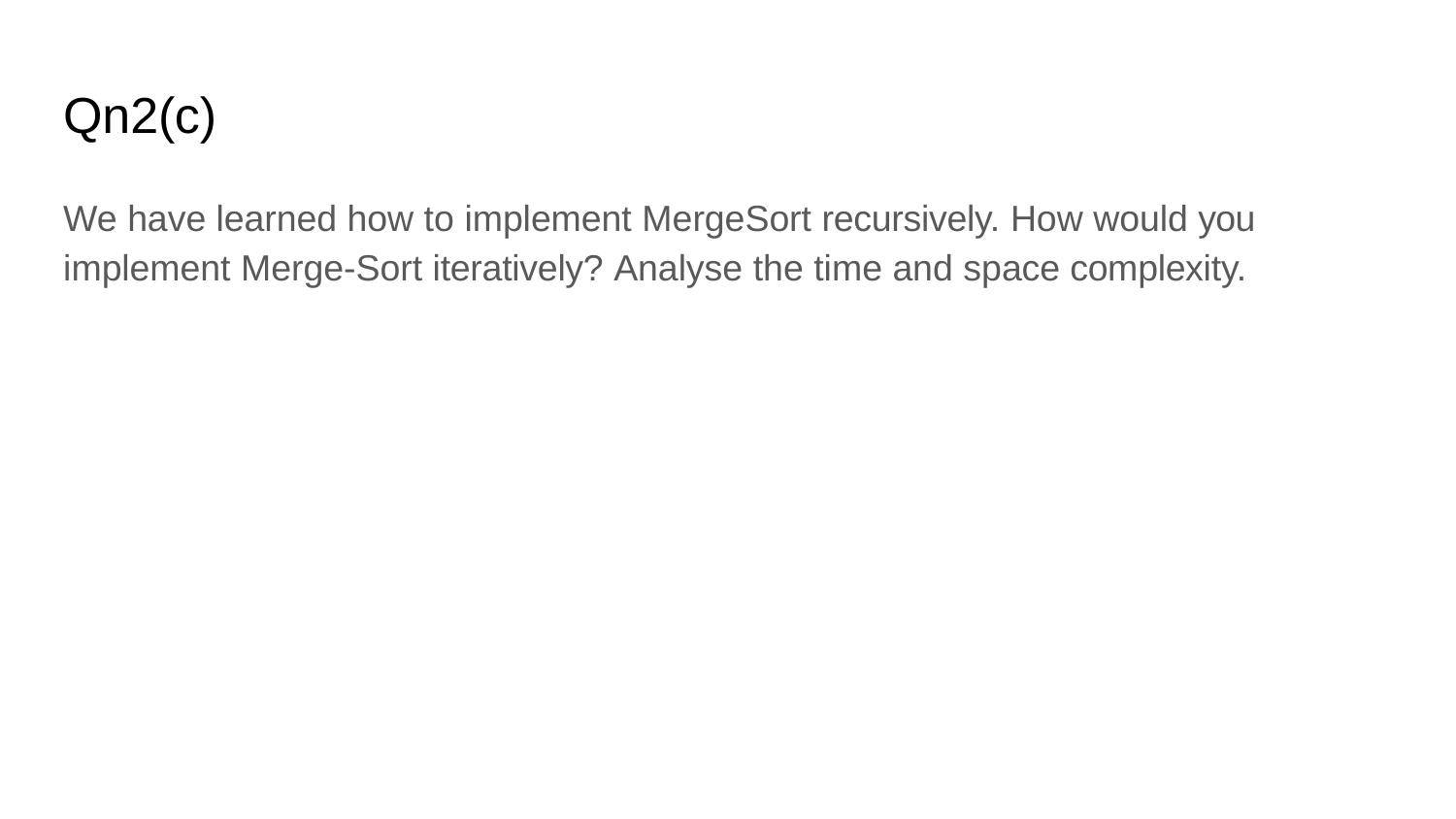

# Qn2(c)
We have learned how to implement MergeSort recursively. How would you implement Merge-Sort iteratively? Analyse the time and space complexity.